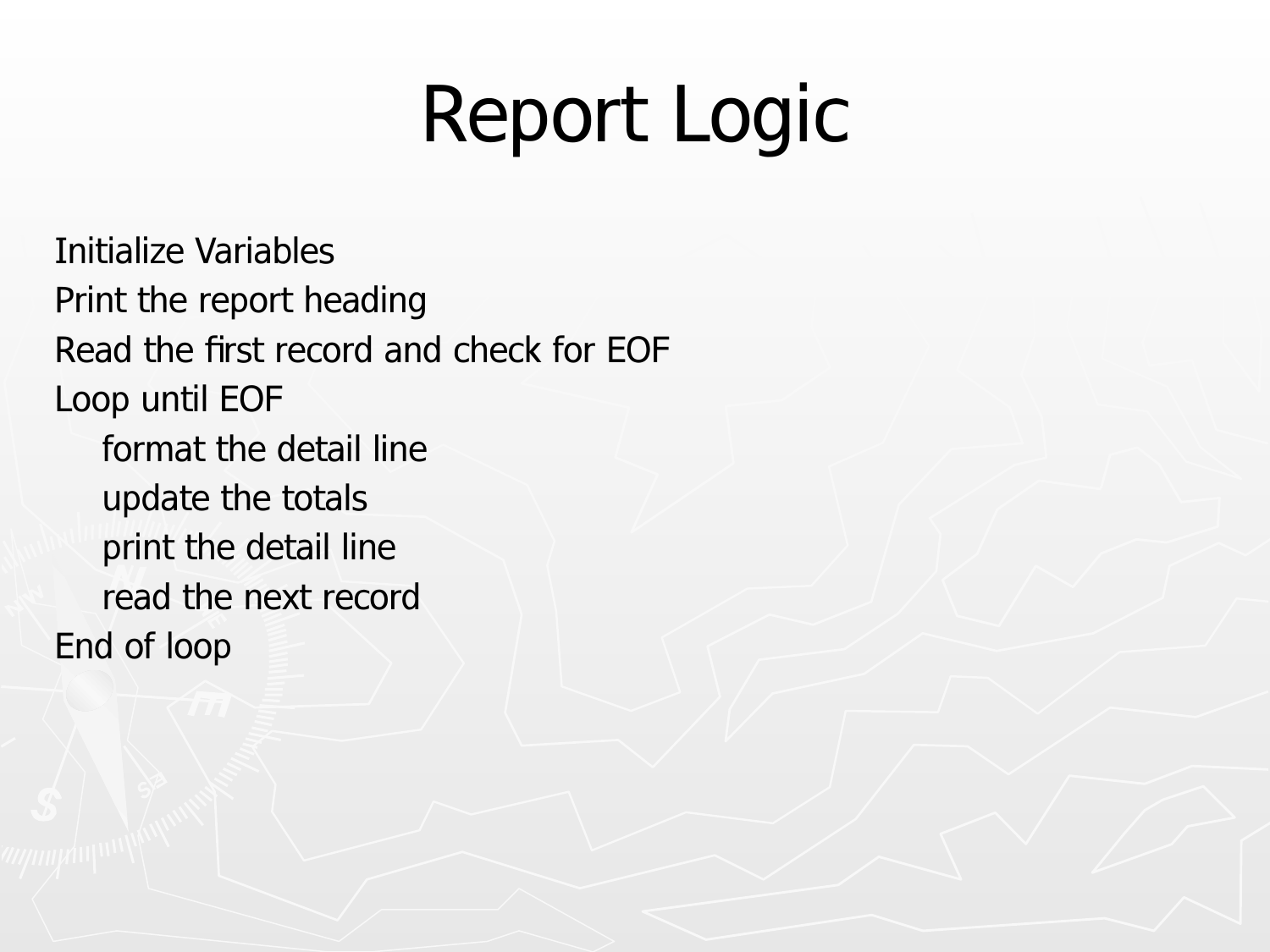

# Report Logic
Initialize Variables
Print the report heading
Read the first record and check for EOF
Loop until EOF
	format the detail line
	update the totals
	print the detail line
	read the next record
End of loop